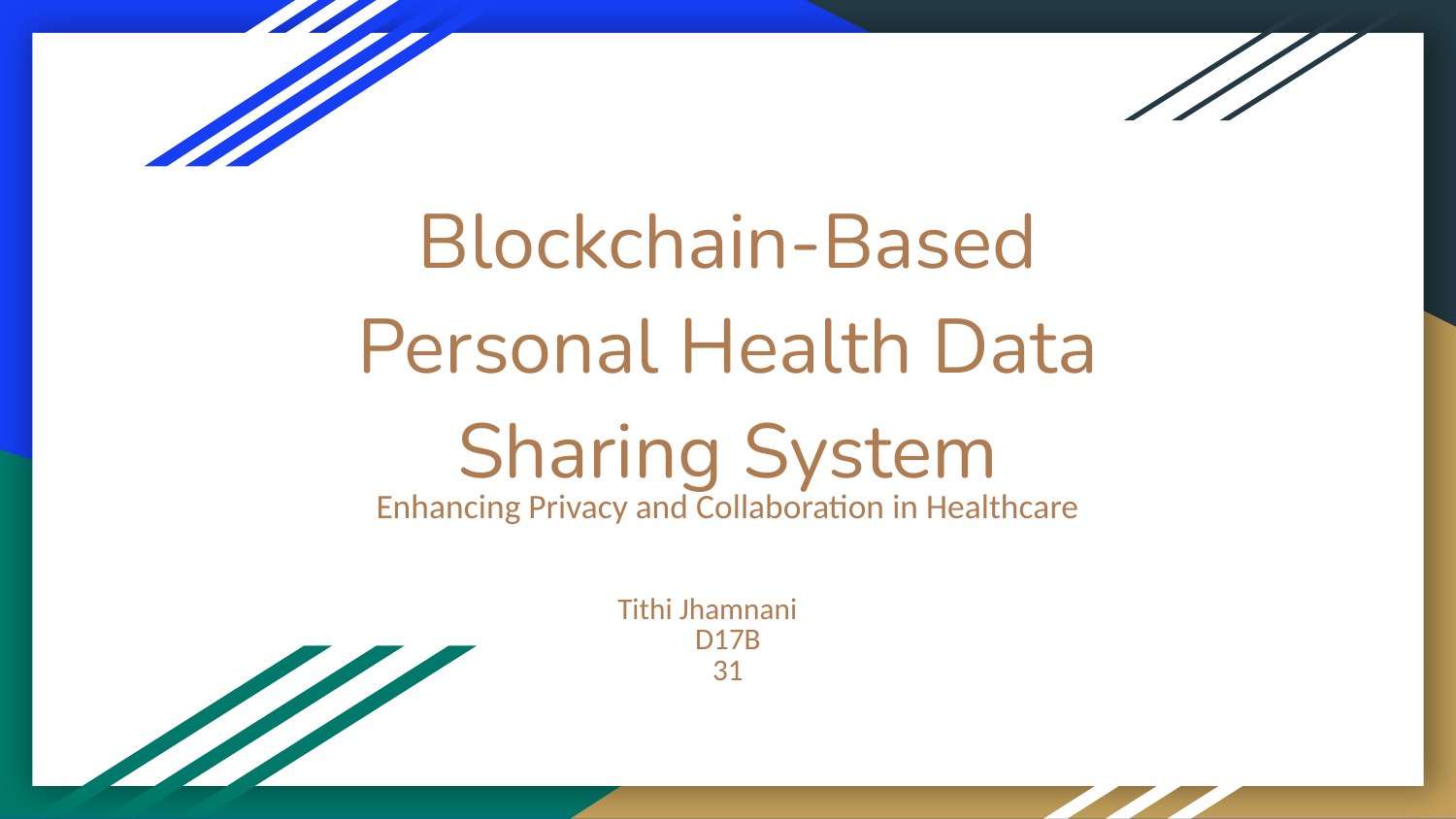

# Blockchain-Based Personal Health Data Sharing System
Enhancing Privacy and Collaboration in Healthcare

Tithi Jhamnani
D17B
31